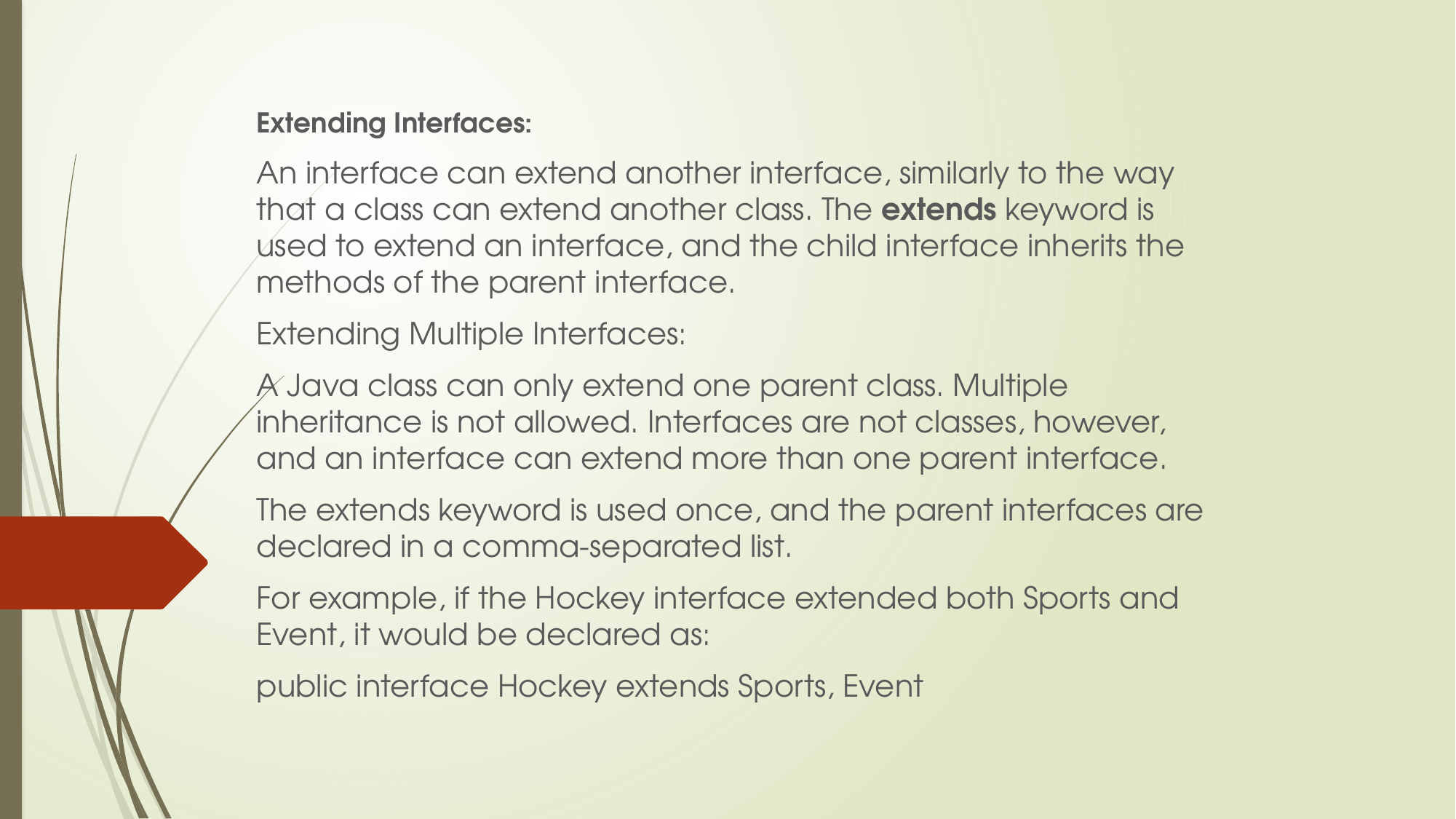

Extending Interfaces:
An interface can extend another interface, similarly to the way that a class can extend another class. The extends keyword is used to extend an interface, and the child interface inherits the methods of the parent interface.
Extending Multiple Interfaces:
A Java class can only extend one parent class. Multiple inheritance is not allowed. Interfaces are not classes, however, and an interface can extend more than one parent interface.
The extends keyword is used once, and the parent interfaces are declared in a comma-separated list.
For example, if the Hockey interface extended both Sports and Event, it would be declared as:
public interface Hockey extends Sports, Event